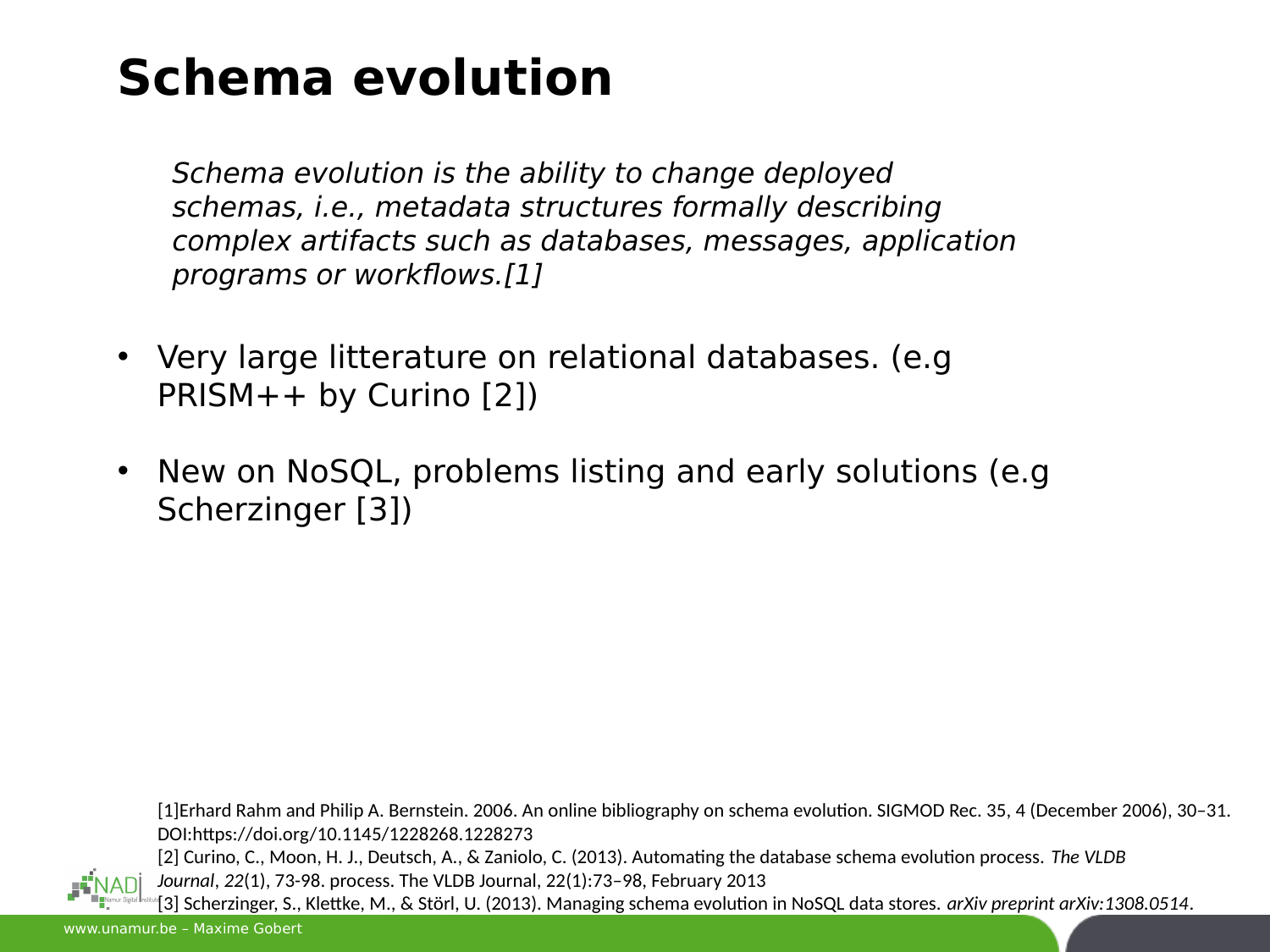

Schema evolution

Schema evolution is the ability to change deployed
schemas, i.e., metadata structures formally describing
complex artifacts such as databases, messages, application
programs or workflows.[1]
Very large litterature on relational databases. (e.g PRISM++ by Curino [2])

New on NoSQL, problems listing and early solutions (e.g Scherzinger [3])

[1]Erhard Rahm and Philip A. Bernstein. 2006. An online bibliography on schema evolution. SIGMOD Rec. 35, 4 (December 2006), 30–31. DOI:https://doi.org/10.1145/1228268.1228273
[2] Curino, C., Moon, H. J., Deutsch, A., & Zaniolo, C. (2013). Automating the database schema evolution process. The VLDB Journal, 22(1), 73-98. process. The VLDB Journal, 22(1):73–98, February 2013
[3] Scherzinger, S., Klettke, M., & Störl, U. (2013). Managing schema evolution in NoSQL data stores. arXiv preprint arXiv:1308.0514.